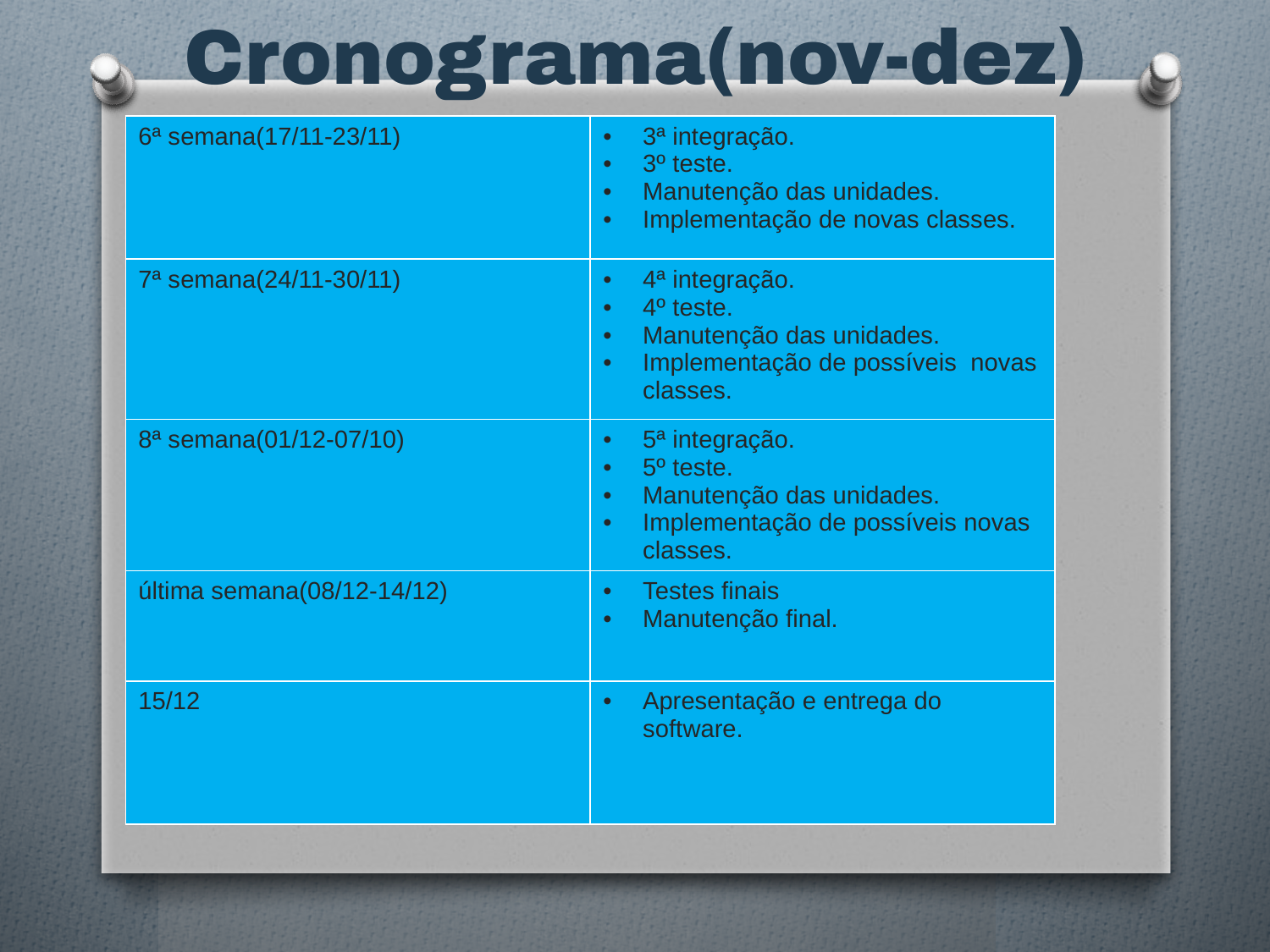

Cronograma(nov-dez)

| 6ª semana(17/11-23/11) | 3ª integração. 3º teste. Manutenção das unidades. Implementação de novas classes. |
| --- | --- |
| 7ª semana(24/11-30/11) | 4ª integração. 4º teste. Manutenção das unidades. Implementação de possíveis novas classes. |
| 8ª semana(01/12-07/10) | 5ª integração. 5º teste. Manutenção das unidades. Implementação de possíveis novas classes. |
| última semana(08/12-14/12) | Testes finais Manutenção final. |
| 15/12 | Apresentação e entrega do software. |